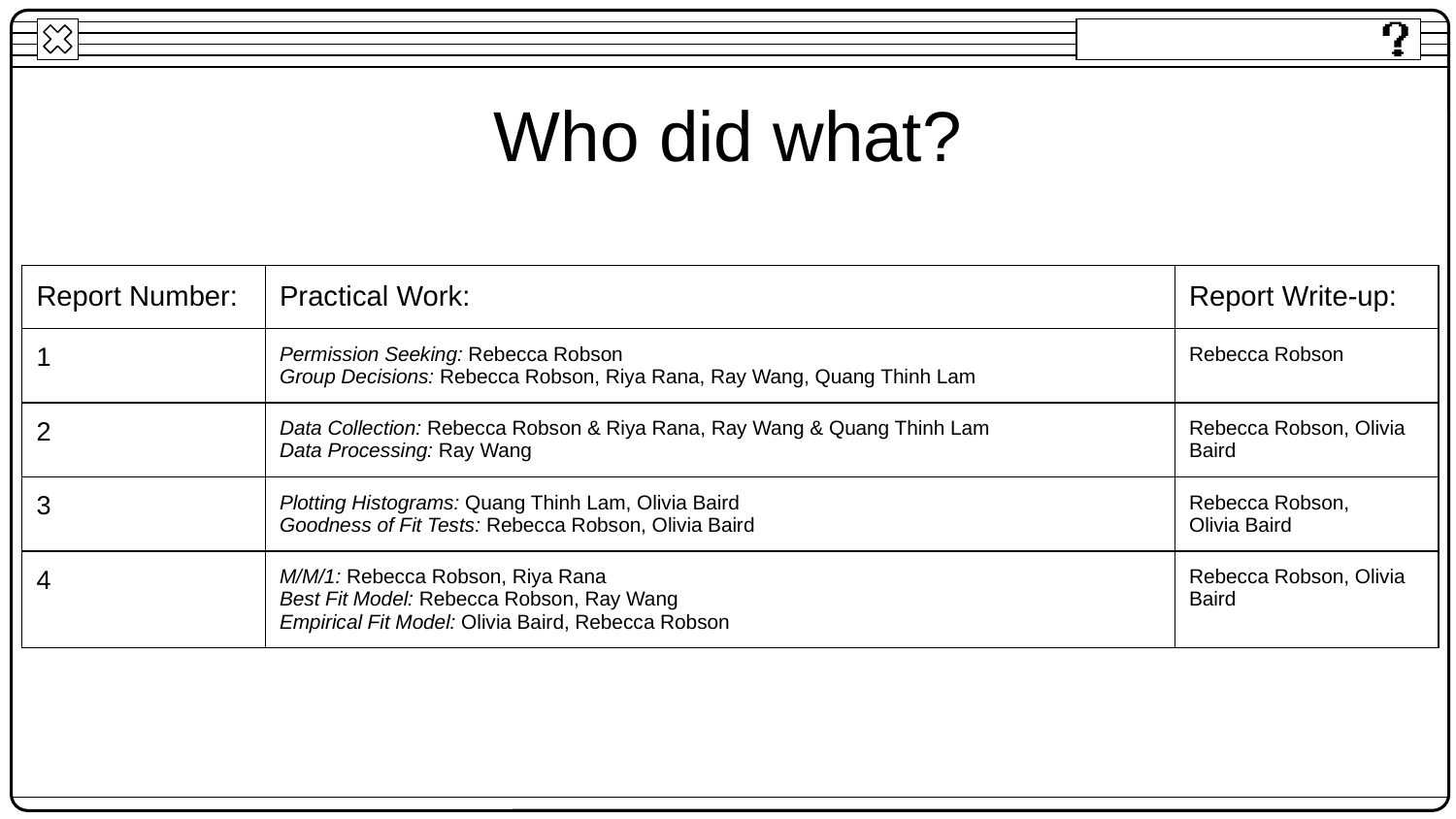

# Who did what?
| Report Number: | Practical Work: | Report Write-up: |
| --- | --- | --- |
| 1 | Permission Seeking: Rebecca Robson Group Decisions: Rebecca Robson, Riya Rana, Ray Wang, Quang Thinh Lam | Rebecca Robson |
| 2 | Data Collection: Rebecca Robson & Riya Rana, Ray Wang & Quang Thinh Lam Data Processing: Ray Wang | Rebecca Robson, Olivia Baird |
| 3 | Plotting Histograms: Quang Thinh Lam, Olivia Baird Goodness of Fit Tests: Rebecca Robson, Olivia Baird | Rebecca Robson, Olivia Baird |
| 4 | M/M/1: Rebecca Robson, Riya Rana Best Fit Model: Rebecca Robson, Ray Wang Empirical Fit Model: Olivia Baird, Rebecca Robson | Rebecca Robson, Olivia Baird |